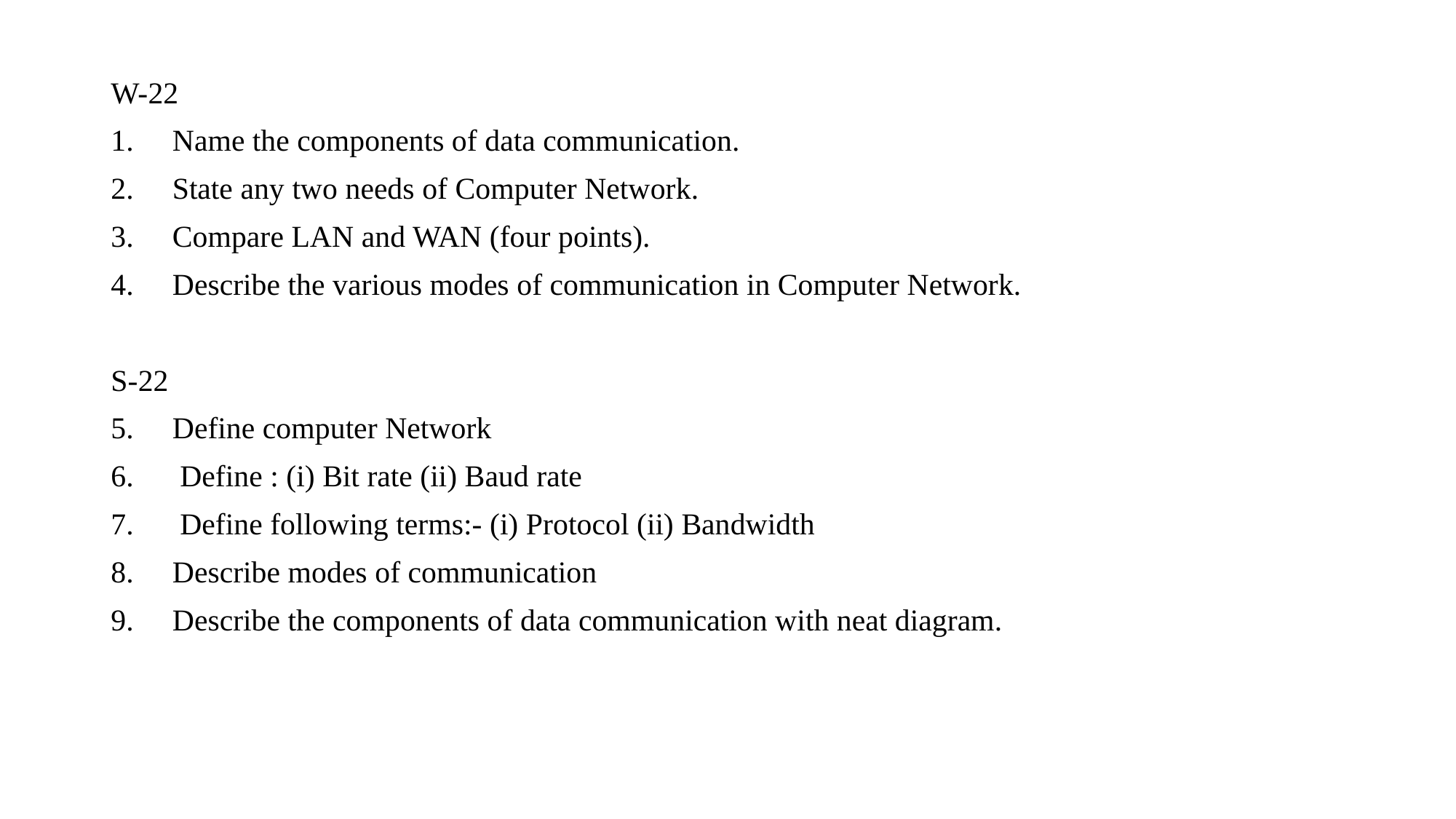

W-22
Name the components of data communication.
State any two needs of Computer Network.
Compare LAN and WAN (four points).
Describe the various modes of communication in Computer Network.

S-22
Define computer Network
 Define : (i) Bit rate (ii) Baud rate
 Define following terms:- (i) Protocol (ii) Bandwidth
Describe modes of communication
Describe the components of data communication with neat diagram.